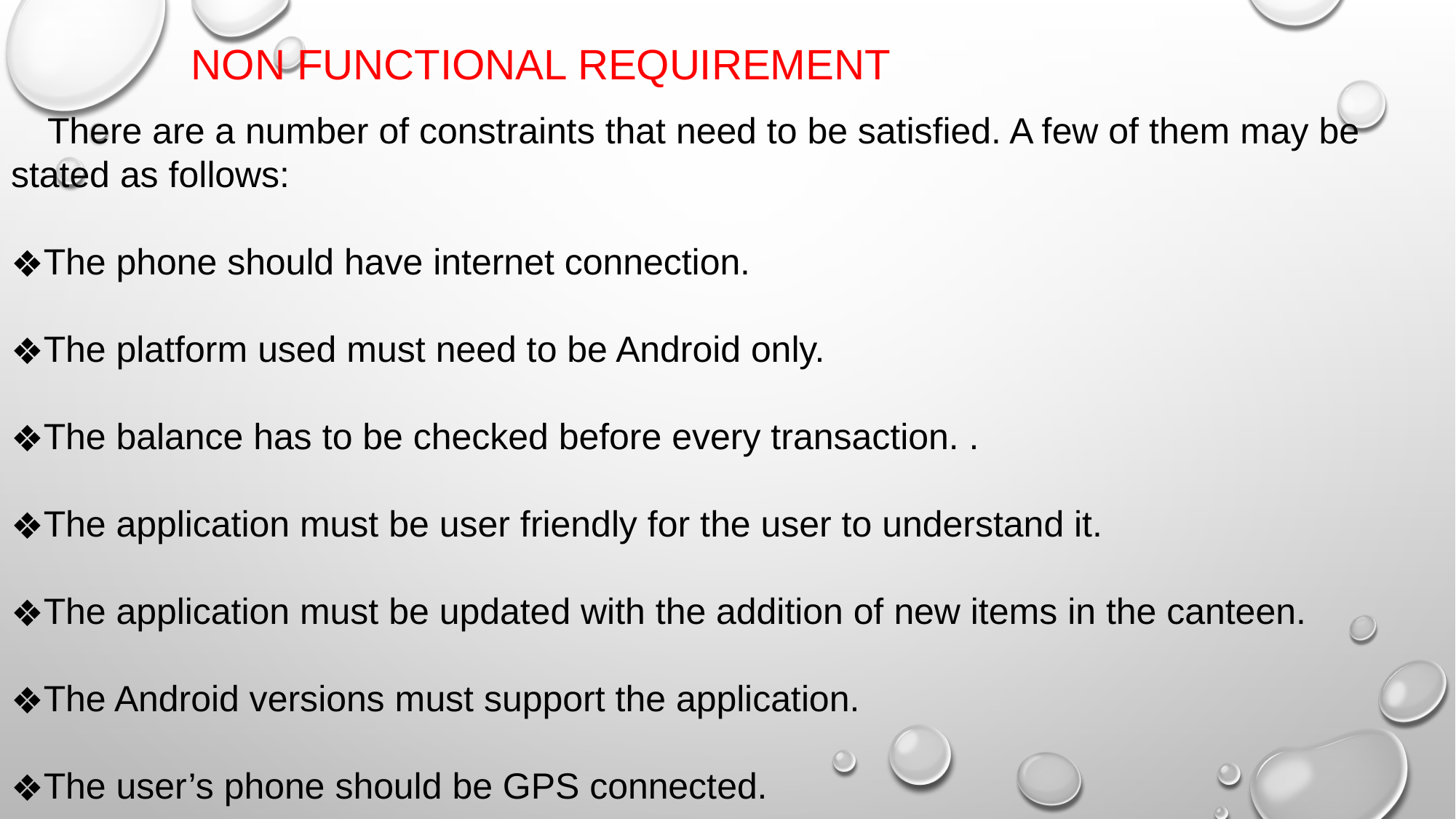

NON FUNCTIONAL REQUIREMENT
There are a number of constraints that need to be satisfied. A few of them may be stated as follows:

The phone should have internet connection.

The platform used must need to be Android only.

The balance has to be checked before every transaction. .

The application must be user friendly for the user to understand it.

The application must be updated with the addition of new items in the canteen.

The Android versions must support the application.

The user’s phone should be GPS connected.